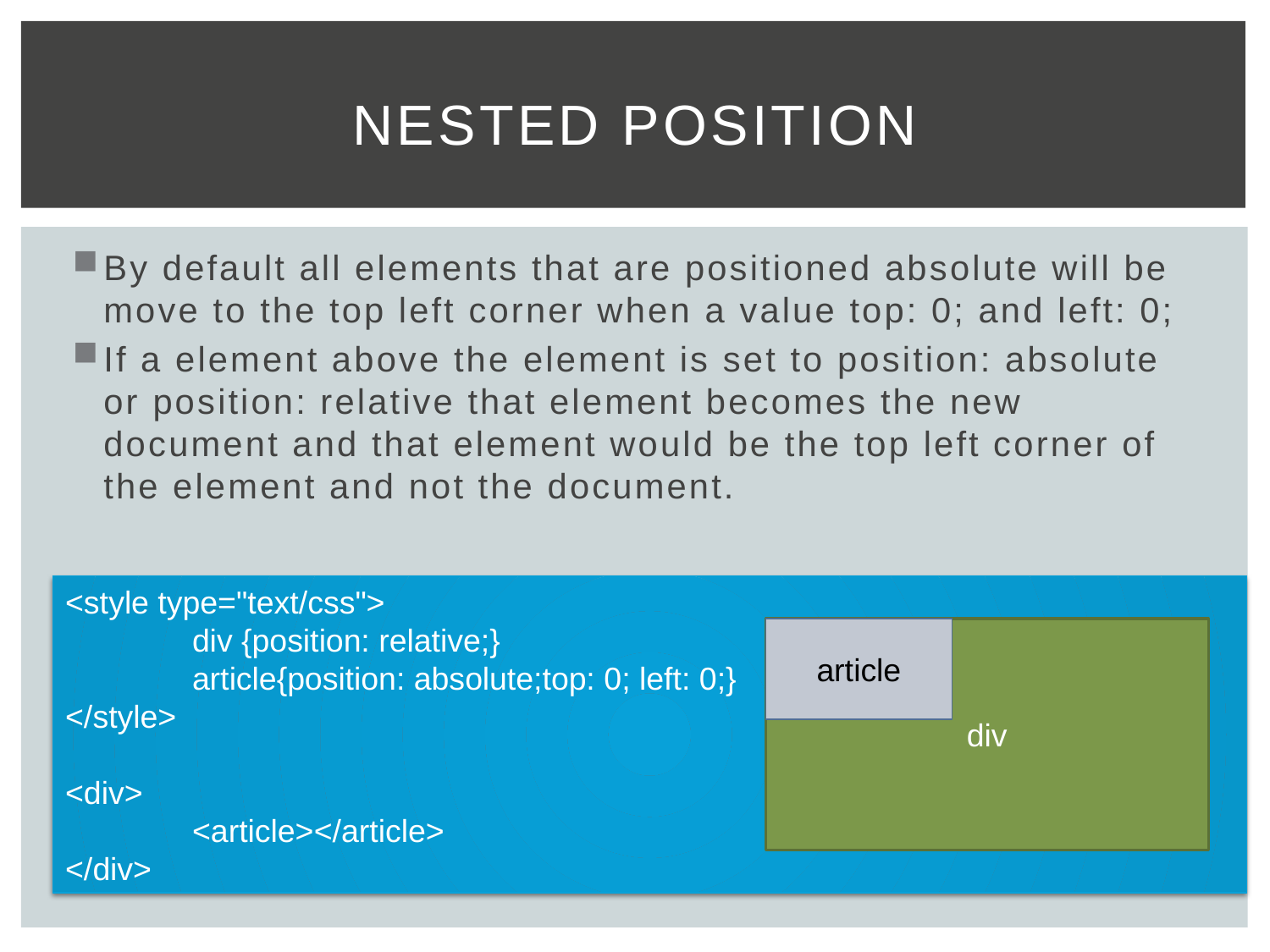

# Nested Position
By default all elements that are positioned absolute will be move to the top left corner when a value top: 0; and left: 0;
If a element above the element is set to position: absolute or position: relative that element becomes the new document and that element would be the top left corner of the element and not the document.

<style type="text/css">
	div {position: relative;}
	article{position: absolute;top: 0; left: 0;}
</style>

<div>
	<article></article>
</div>
div
article